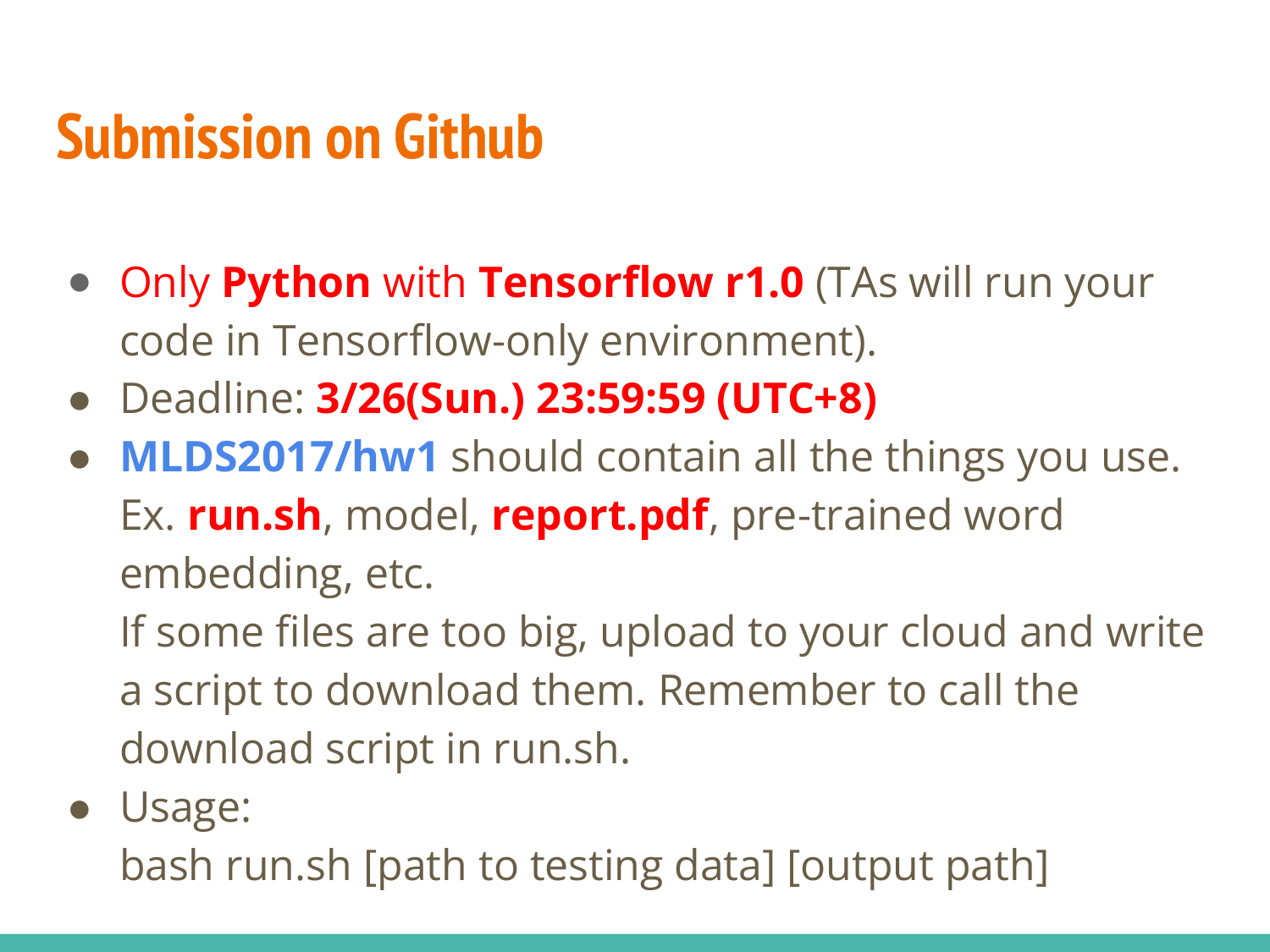

# Submission on Github
Only Python with Tensorflow r1.0 (TAs will run your code in Tensorflow-only environment).
Deadline: 3/26(Sun.) 23:59:59 (UTC+8)
MLDS2017/hw1 should contain all the things you use.
Ex. run.sh, model, report.pdf, pre-trained word embedding, etc.
If some files are too big, upload to your cloud and write a script to download them. Remember to call the download script in run.sh.
Usage:
bash run.sh [path to testing data] [output path]